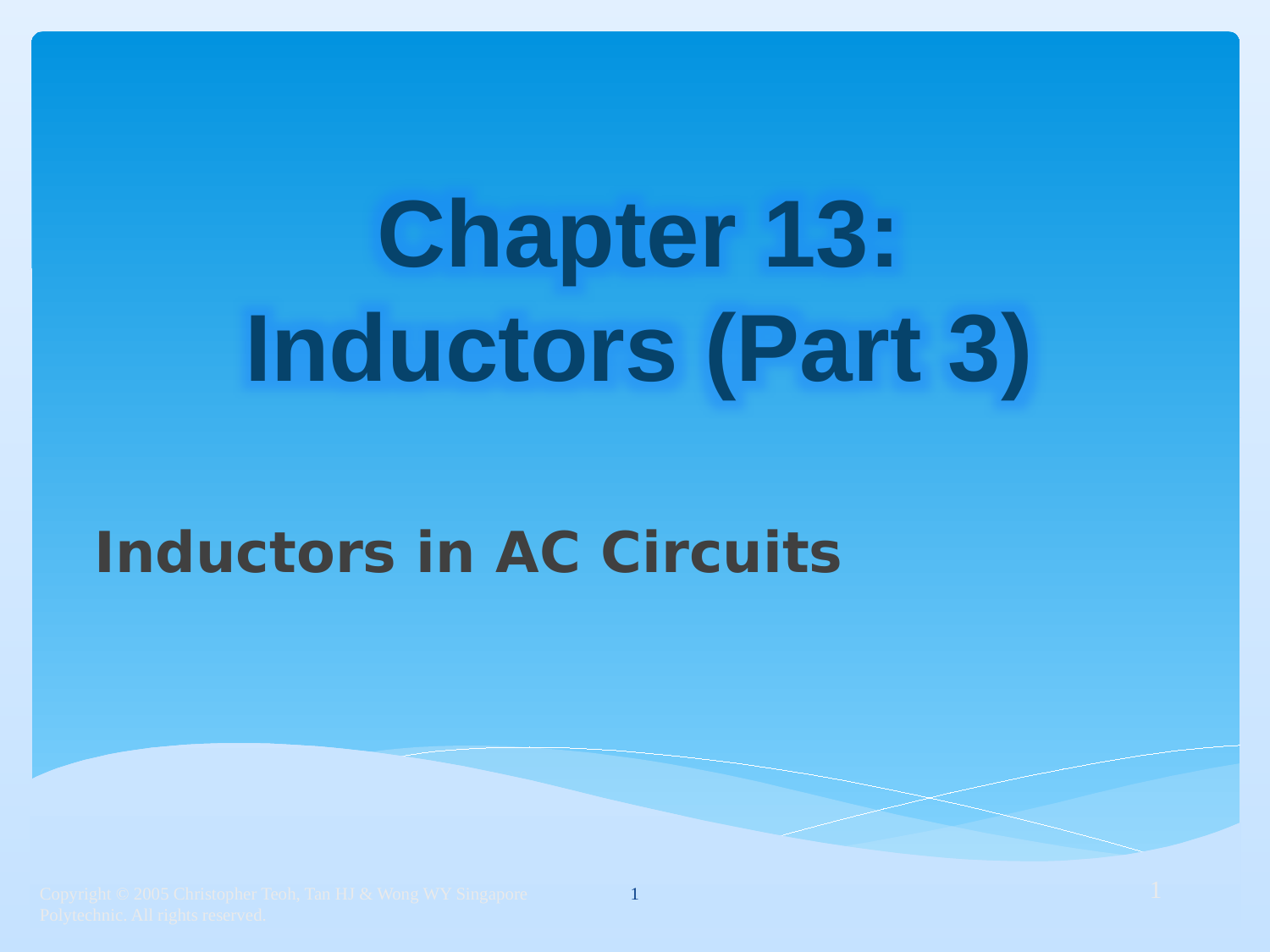

Chapter 13:
Inductors (Part 3)
Inductors in AC Circuits
1
1

Copyright © 2005 Christopher Teoh, Tan HJ & Wong WY Singapore Polytechnic. All rights reserved.